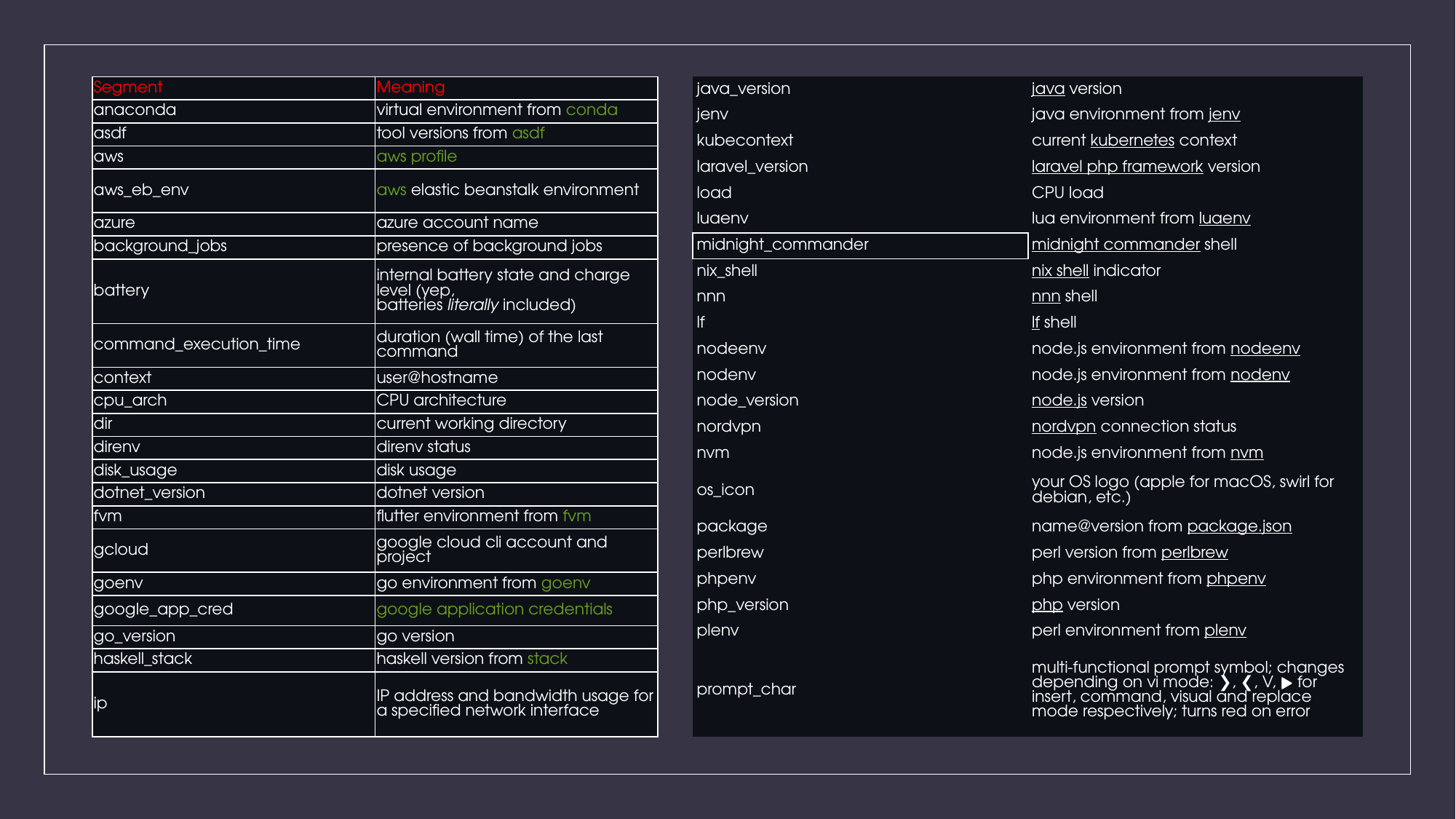

| java\_version | java version |
| --- | --- |
| jenv | java environment from jenv |
| kubecontext | current kubernetes context |
| laravel\_version | laravel php framework version |
| load | CPU load |
| luaenv | lua environment from luaenv |
| midnight\_commander | midnight commander shell |
| nix\_shell | nix shell indicator |
| nnn | nnn shell |
| lf | lf shell |
| nodeenv | node.js environment from nodeenv |
| nodenv | node.js environment from nodenv |
| node\_version | node.js version |
| nordvpn | nordvpn connection status |
| nvm | node.js environment from nvm |
| os\_icon | your OS logo (apple for macOS, swirl for debian, etc.) |
| package | name@version from package.json |
| perlbrew | perl version from perlbrew |
| phpenv | php environment from phpenv |
| php\_version | php version |
| plenv | perl environment from plenv |
| prompt\_char | multi-functional prompt symbol; changes depending on vi mode: ❯, ❮, V, ▶ for insert, command, visual and replace mode respectively; turns red on error |
| Segment | Meaning |
| --- | --- |
| anaconda | virtual environment from conda |
| asdf | tool versions from asdf |
| aws | aws profile |
| aws\_eb\_env | aws elastic beanstalk environment |
| azure | azure account name |
| background\_jobs | presence of background jobs |
| battery | internal battery state and charge level (yep, batteries literally included) |
| command\_execution\_time | duration (wall time) of the last command |
| context | user@hostname |
| cpu\_arch | CPU architecture |
| dir | current working directory |
| direnv | direnv status |
| disk\_usage | disk usage |
| dotnet\_version | dotnet version |
| fvm | flutter environment from fvm |
| gcloud | google cloud cli account and project |
| goenv | go environment from goenv |
| google\_app\_cred | google application credentials |
| go\_version | go version |
| haskell\_stack | haskell version from stack |
| ip | IP address and bandwidth usage for a specified network interface |
#